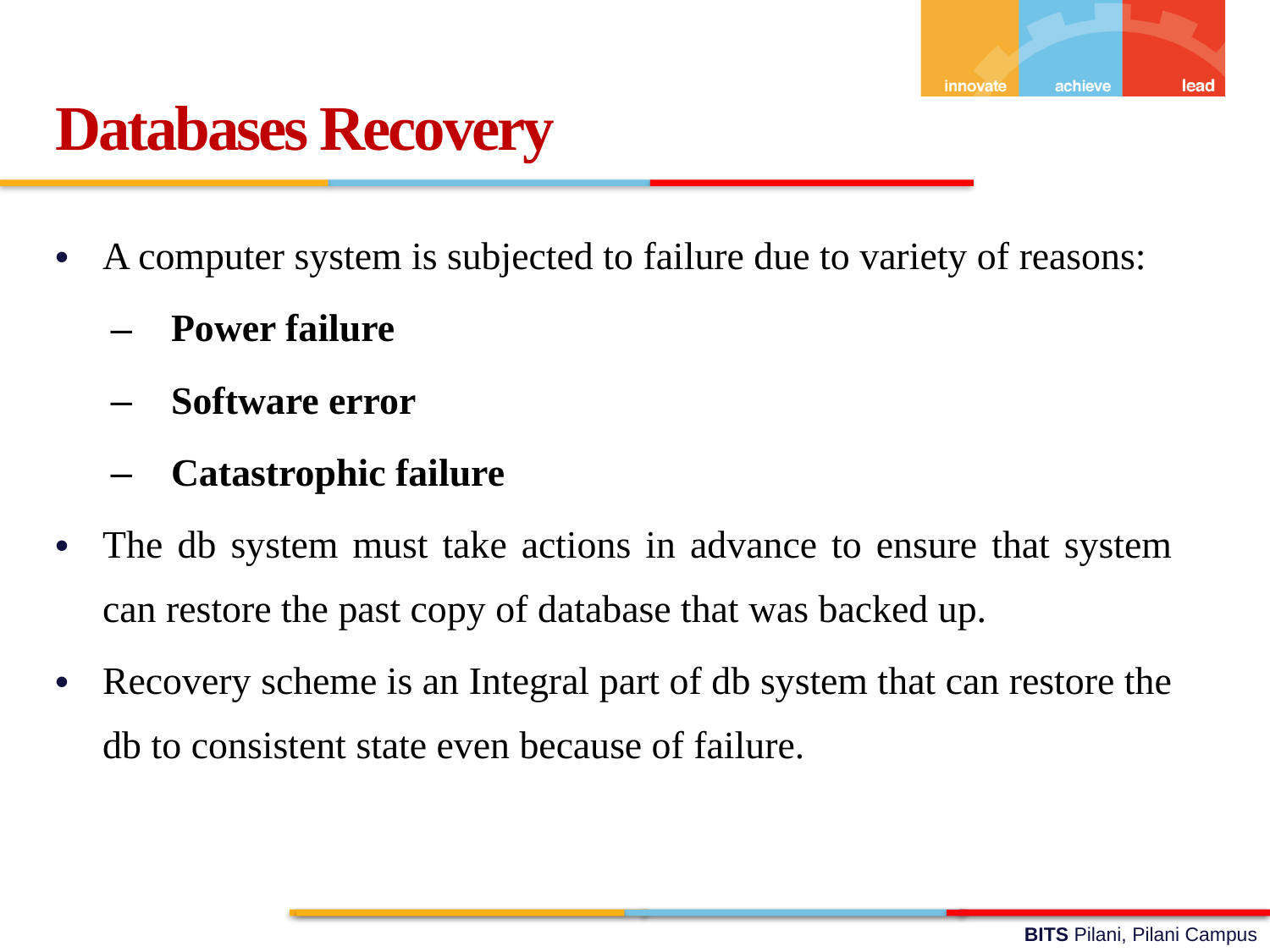

Databases Recovery
A computer system is subjected to failure due to variety of reasons:
    Power failure
    Software error
    Catastrophic failure
The db system must take actions in advance to ensure that system can restore the past copy of database that was backed up.
Recovery scheme is an Integral part of db system that can restore the db to consistent state even because of failure.